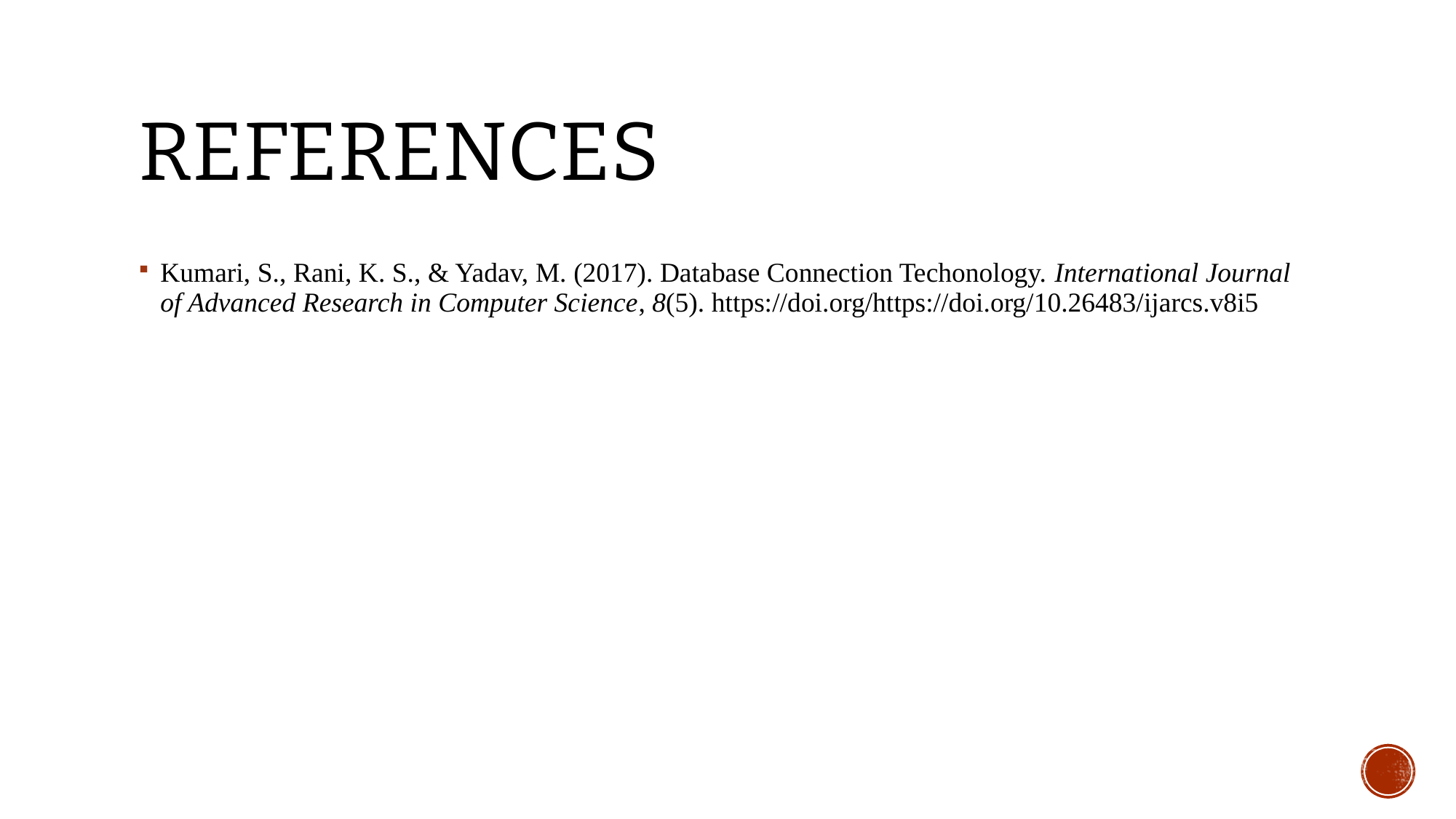

# References
Kumari, S., Rani, K. S., & Yadav, M. (2017). Database Connection Techonology. International Journal of Advanced Research in Computer Science, 8(5). https://doi.org/https://doi.org/10.26483/ijarcs.v8i5